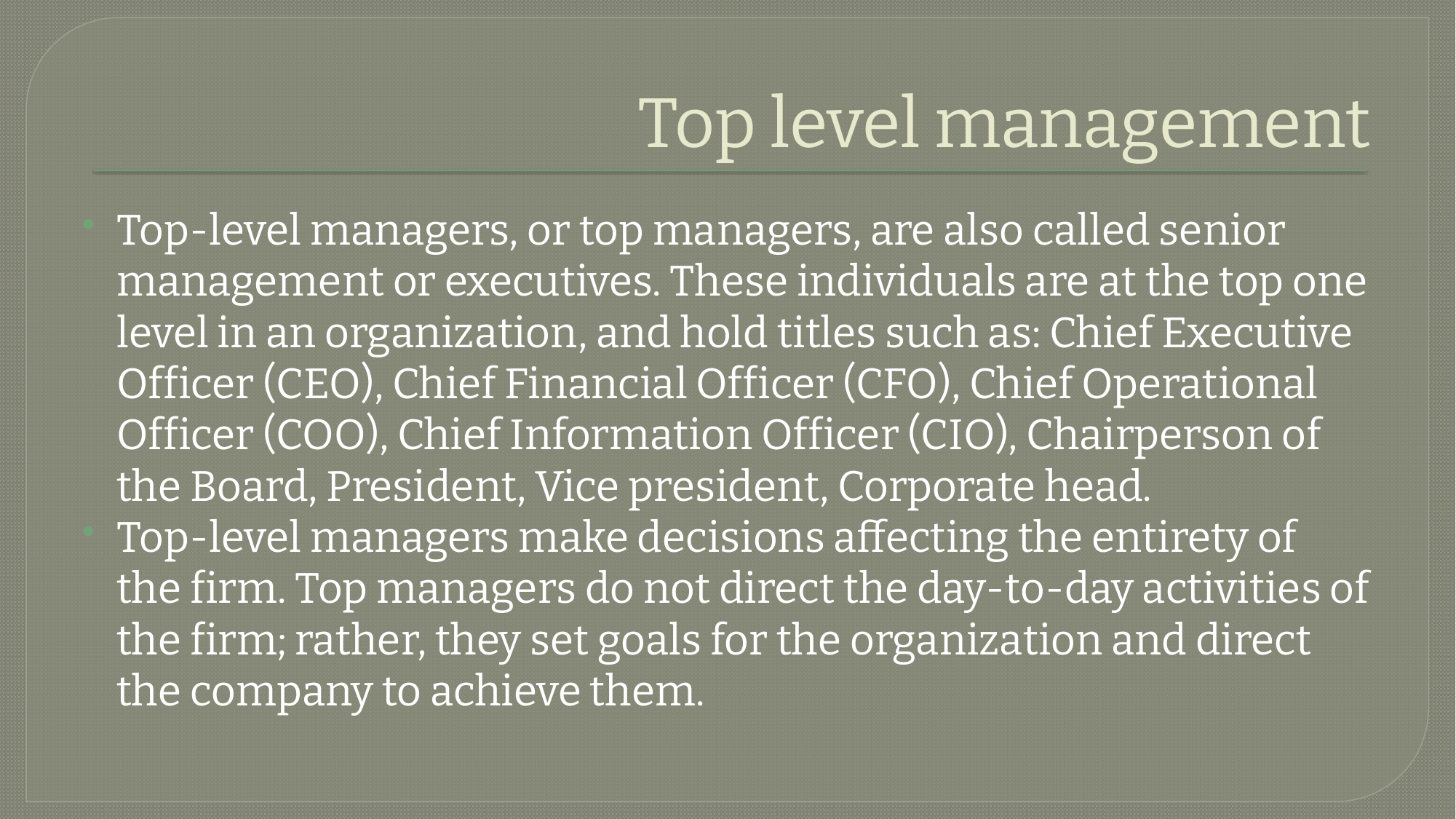

# Top level management
Top-level managers, or top managers, are also called senior management or executives. These individuals are at the top one level in an organization, and hold titles such as: Chief Executive Officer (CEO), Chief Financial Officer (CFO), Chief Operational Officer (COO), Chief Information Officer (CIO), Chairperson of the Board, President, Vice president, Corporate head.
Top-level managers make decisions affecting the entirety of the firm. Top managers do not direct the day-to-day activities of the firm; rather, they set goals for the organization and direct the company to achieve them.